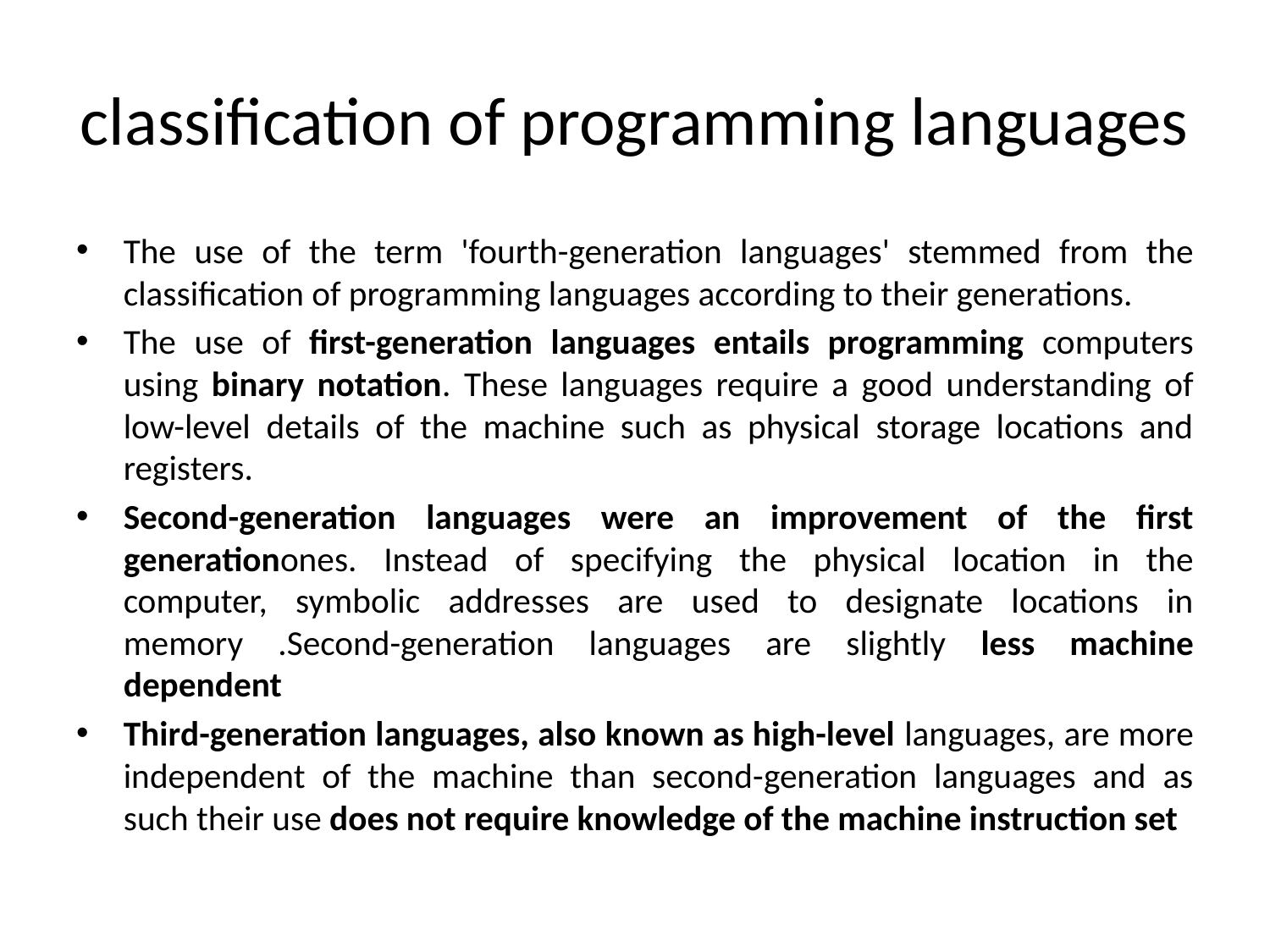

# classification of programming languages
The use of the term 'fourth-generation languages' stemmed from the classification of programming languages according to their generations.
The use of first-generation languages entails programming computers using binary notation. These languages require a good understanding of low-level details of the machine such as physical storage locations and registers.
Second-generation languages were an improvement of the first generationones. Instead of specifying the physical location in the computer, symbolic addresses are used to designate locations in memory .Second-generation languages are slightly less machine dependent
Third-generation languages, also known as high-level languages, are more independent of the machine than second-generation languages and as such their use does not require knowledge of the machine instruction set